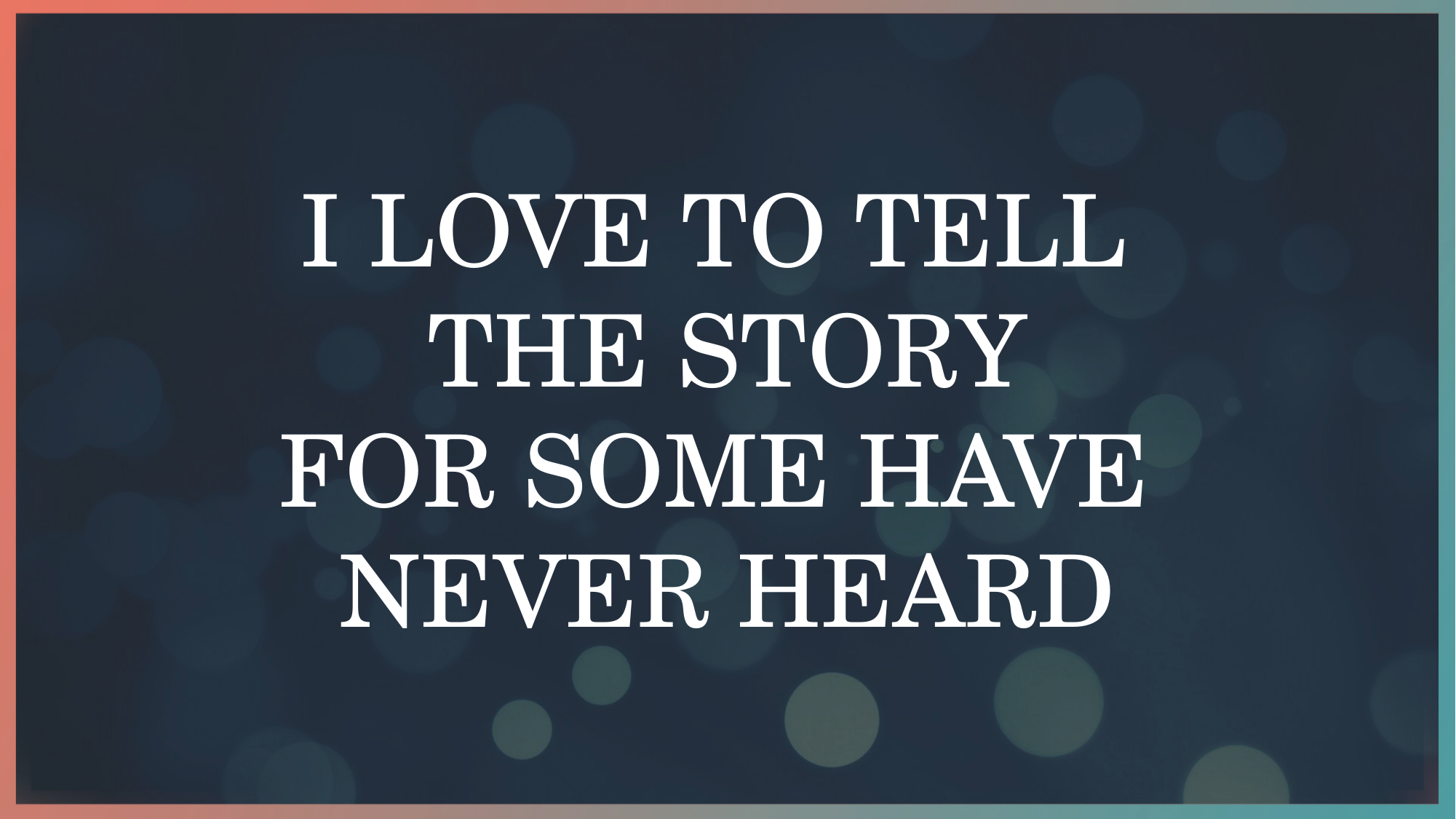

I LOVE TO TELL
THE STORY
FOR SOME HAVE
NEVER HEARD